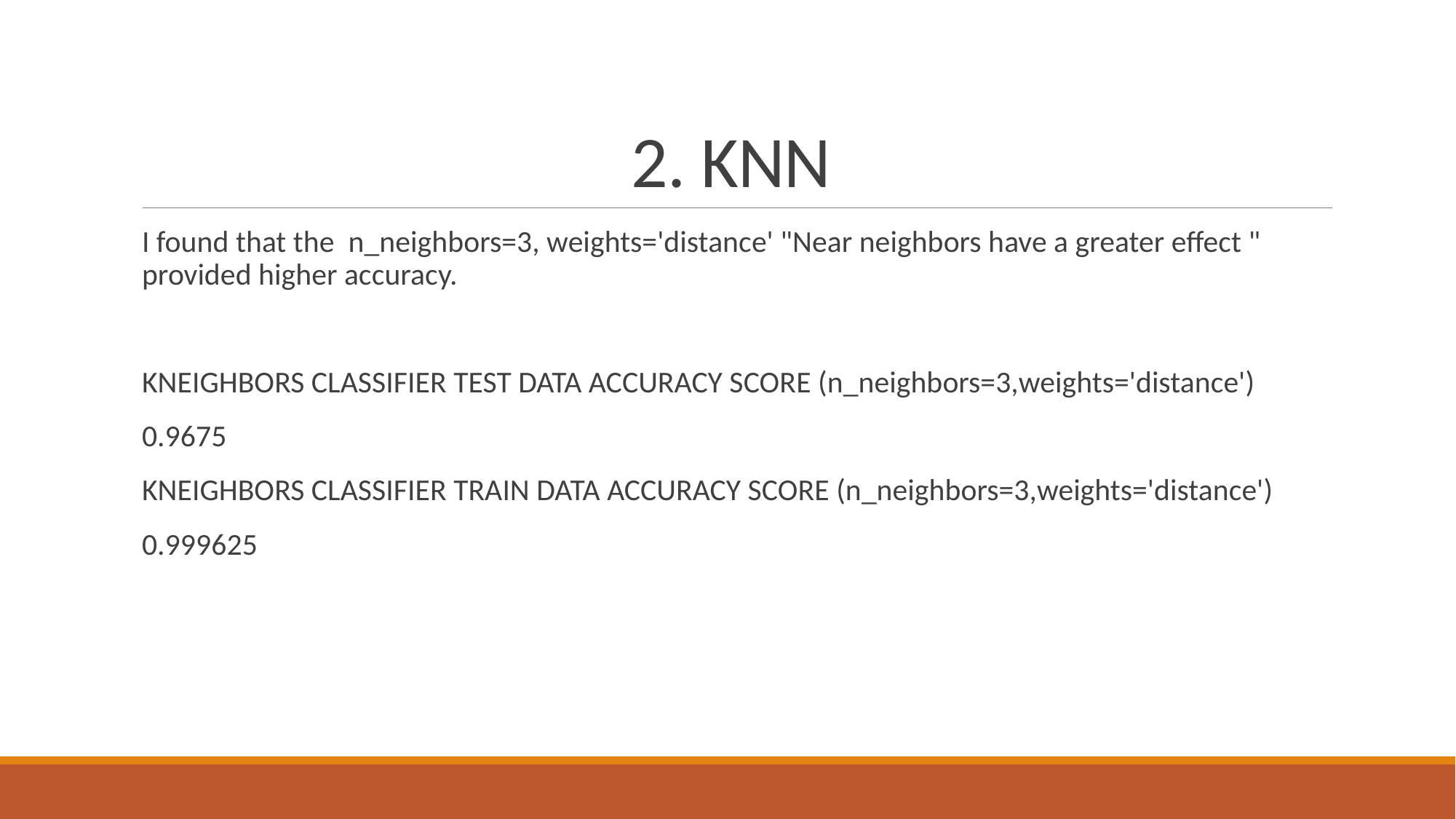

# 2. KNN
I found that the  n_neighbors=3, weights='distance' "Near neighbors have a greater effect " provided higher accuracy.

KNEIGHBORS CLASSIFIER TEST DATA ACCURACY SCORE (n_neighbors=3,weights='distance')
0.9675
KNEIGHBORS CLASSIFIER TRAIN DATA ACCURACY SCORE (n_neighbors=3,weights='distance')
0.999625